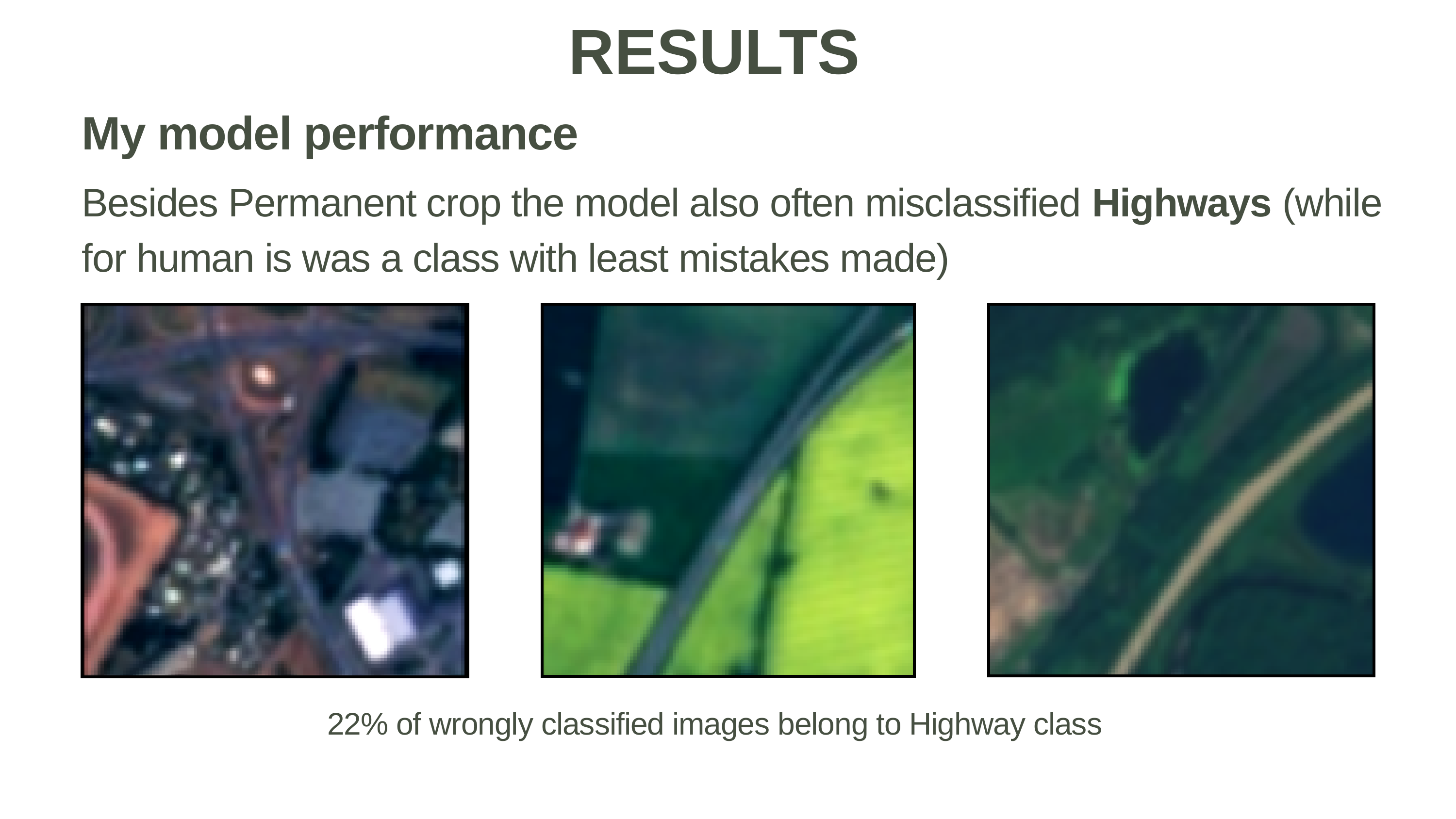

RESULTS
My model performance
Besides Permanent crop the model also often misclassified Highways (while for human is was a class with least mistakes made)

22% of wrongly classified images belong to Highway class